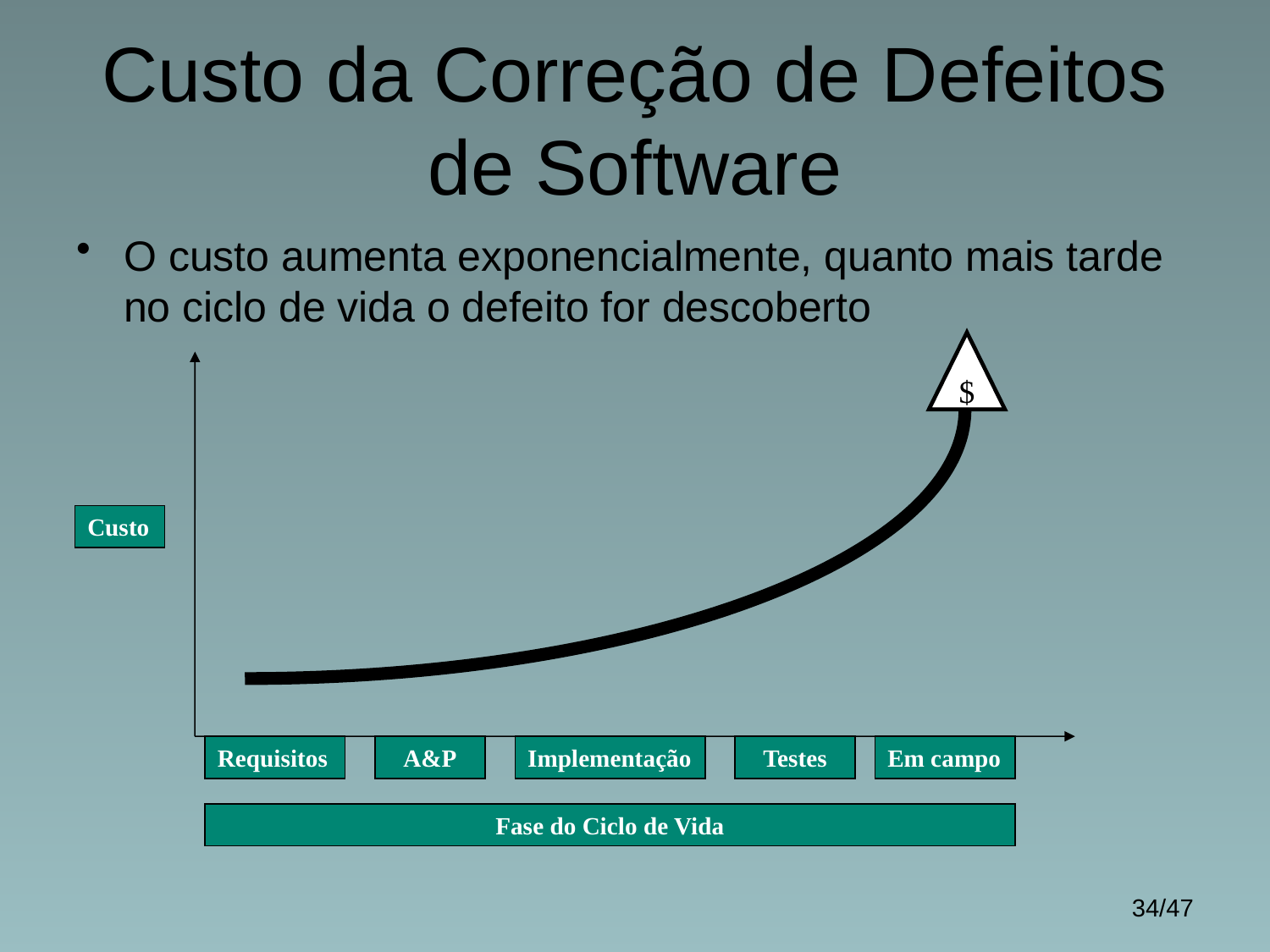

# Custo da Correção de Defeitos de Software
O custo aumenta exponencialmente, quanto mais tarde no ciclo de vida o defeito for descoberto
$

Custo

Requisitos
A&P
Implementação
Testes
Em campo
Fase do Ciclo de Vida
34/47